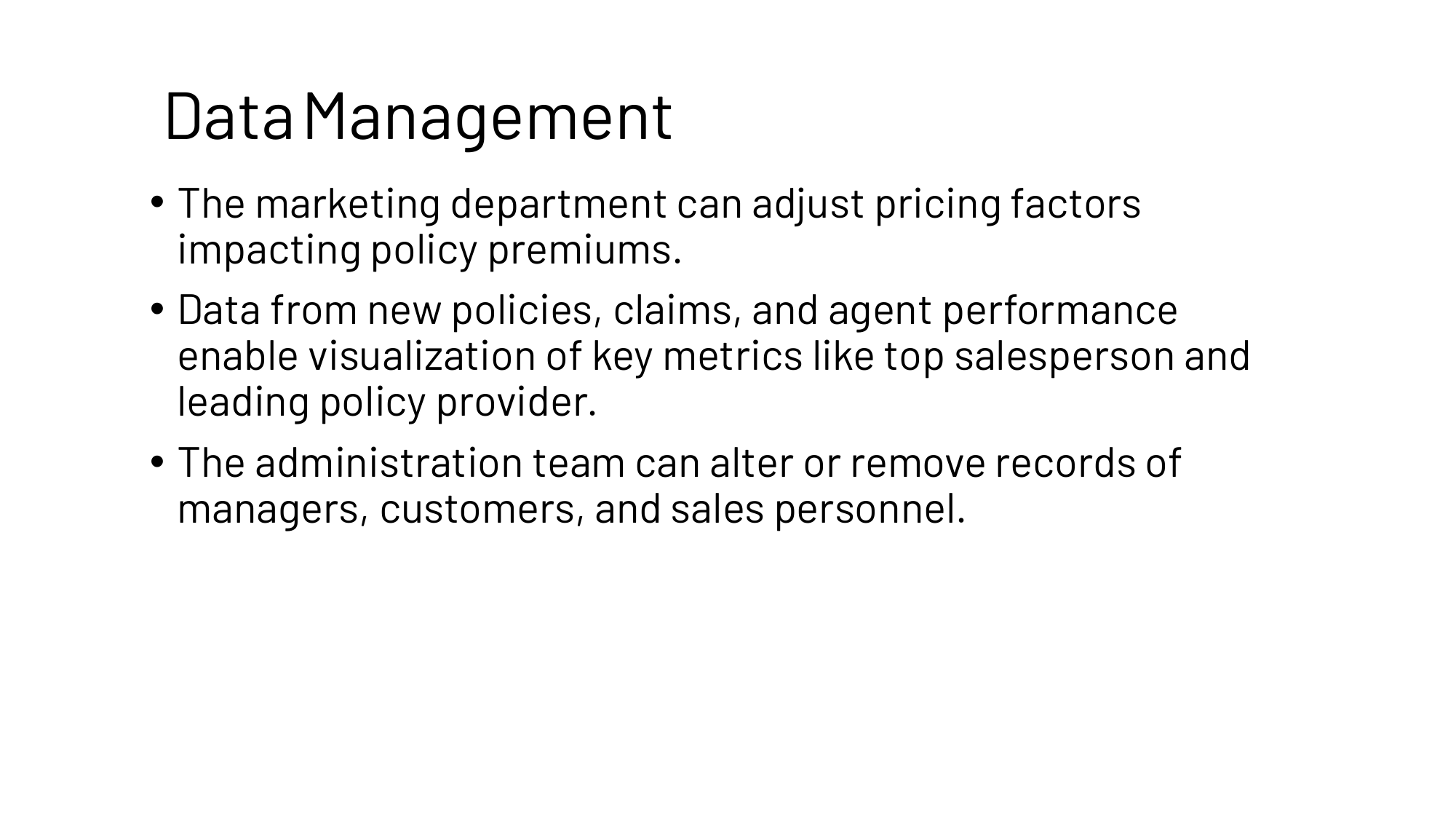

Data Management
The marketing department can adjust pricing factors impacting policy premiums.
Data from new policies, claims, and agent performance enable visualization of key metrics like top salesperson and leading policy provider.
The administration team can alter or remove records of managers, customers, and sales personnel.